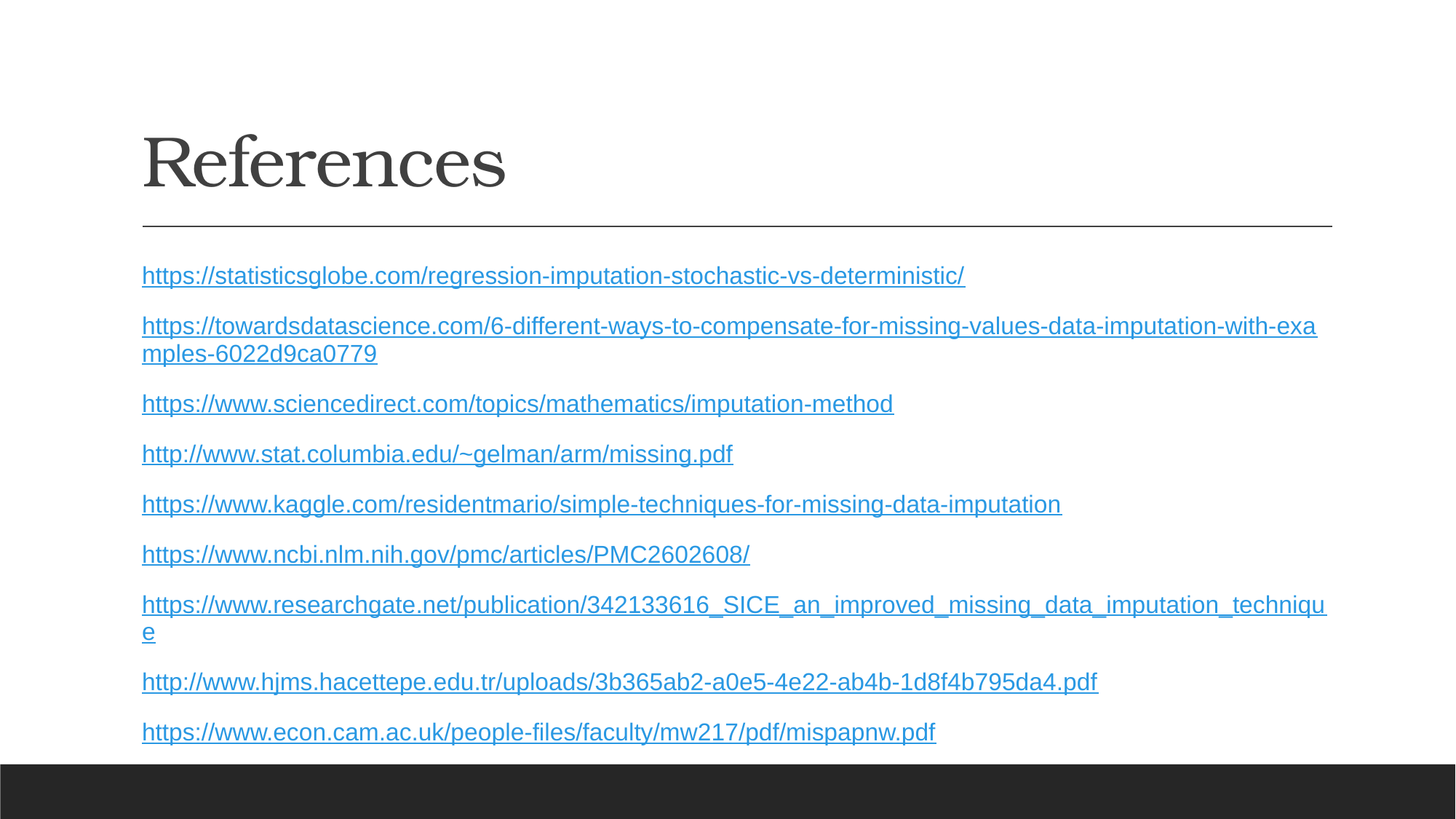

# References
https://statisticsglobe.com/regression-imputation-stochastic-vs-deterministic/
https://towardsdatascience.com/6-different-ways-to-compensate-for-missing-values-data-imputation-with-examples-6022d9ca0779
https://www.sciencedirect.com/topics/mathematics/imputation-method
http://www.stat.columbia.edu/~gelman/arm/missing.pdf
https://www.kaggle.com/residentmario/simple-techniques-for-missing-data-imputation
https://www.ncbi.nlm.nih.gov/pmc/articles/PMC2602608/
https://www.researchgate.net/publication/342133616_SICE_an_improved_missing_data_imputation_technique
http://www.hjms.hacettepe.edu.tr/uploads/3b365ab2-a0e5-4e22-ab4b-1d8f4b795da4.pdf
https://www.econ.cam.ac.uk/people-files/faculty/mw217/pdf/mispapnw.pdf